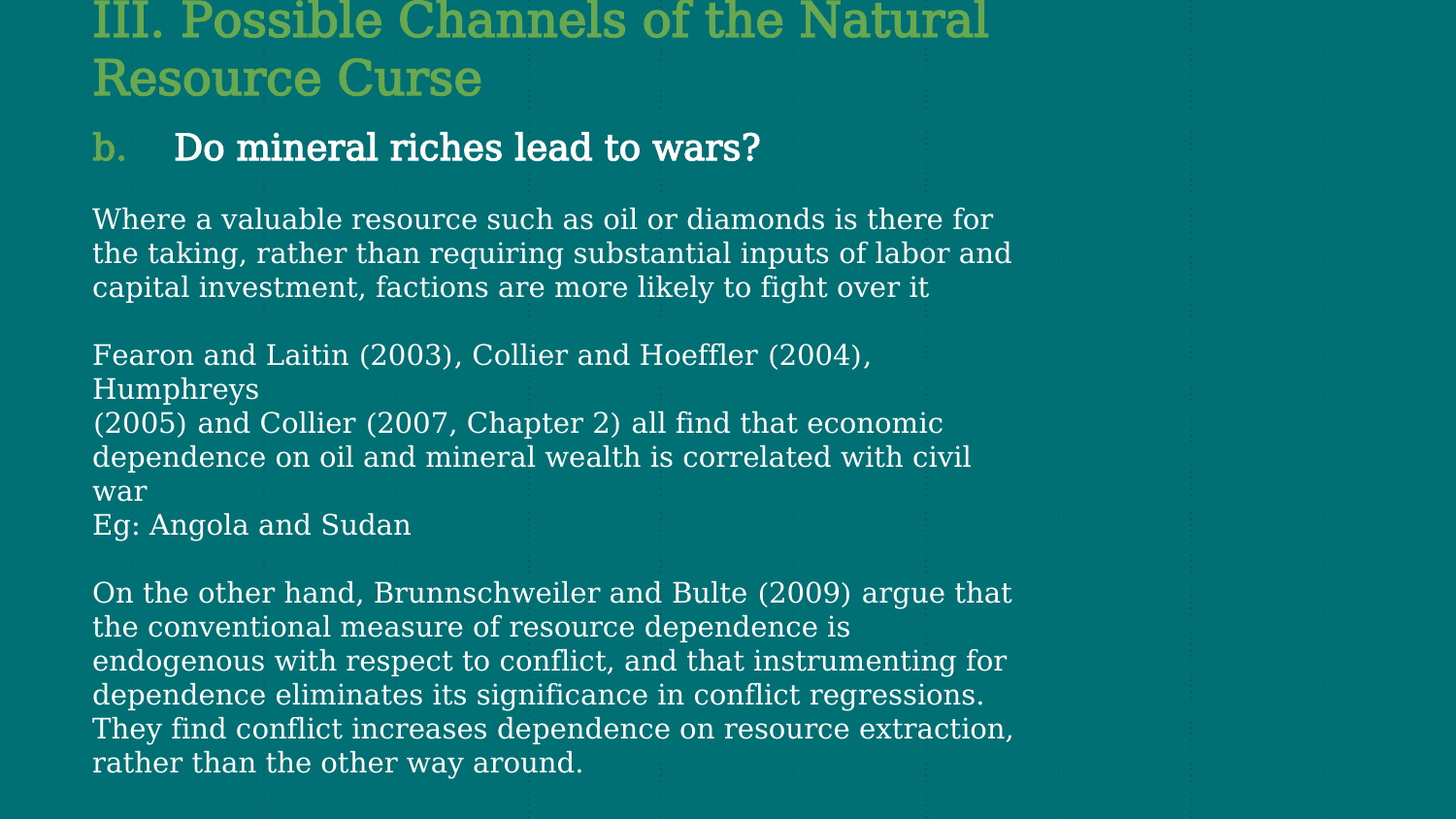

III. Possible Channels of the Natural Resource Curse

b.    Do mineral riches lead to wars?

Where a valuable resource such as oil or diamonds is there for the taking, rather than requiring substantial inputs of labor and capital investment, factions are more likely to fight over it

Fearon and Laitin (2003), Collier and Hoeffler (2004), Humphreys
(2005) and Collier (2007, Chapter 2) all find that economic dependence on oil and mineral wealth is correlated with civil war
Eg: Angola and Sudan

On the other hand, Brunnschweiler and Bulte (2009) argue that the conventional measure of resource dependence is endogenous with respect to conflict, and that instrumenting for dependence eliminates its significance in conflict regressions. They find conflict increases dependence on resource extraction, rather than the other way around.